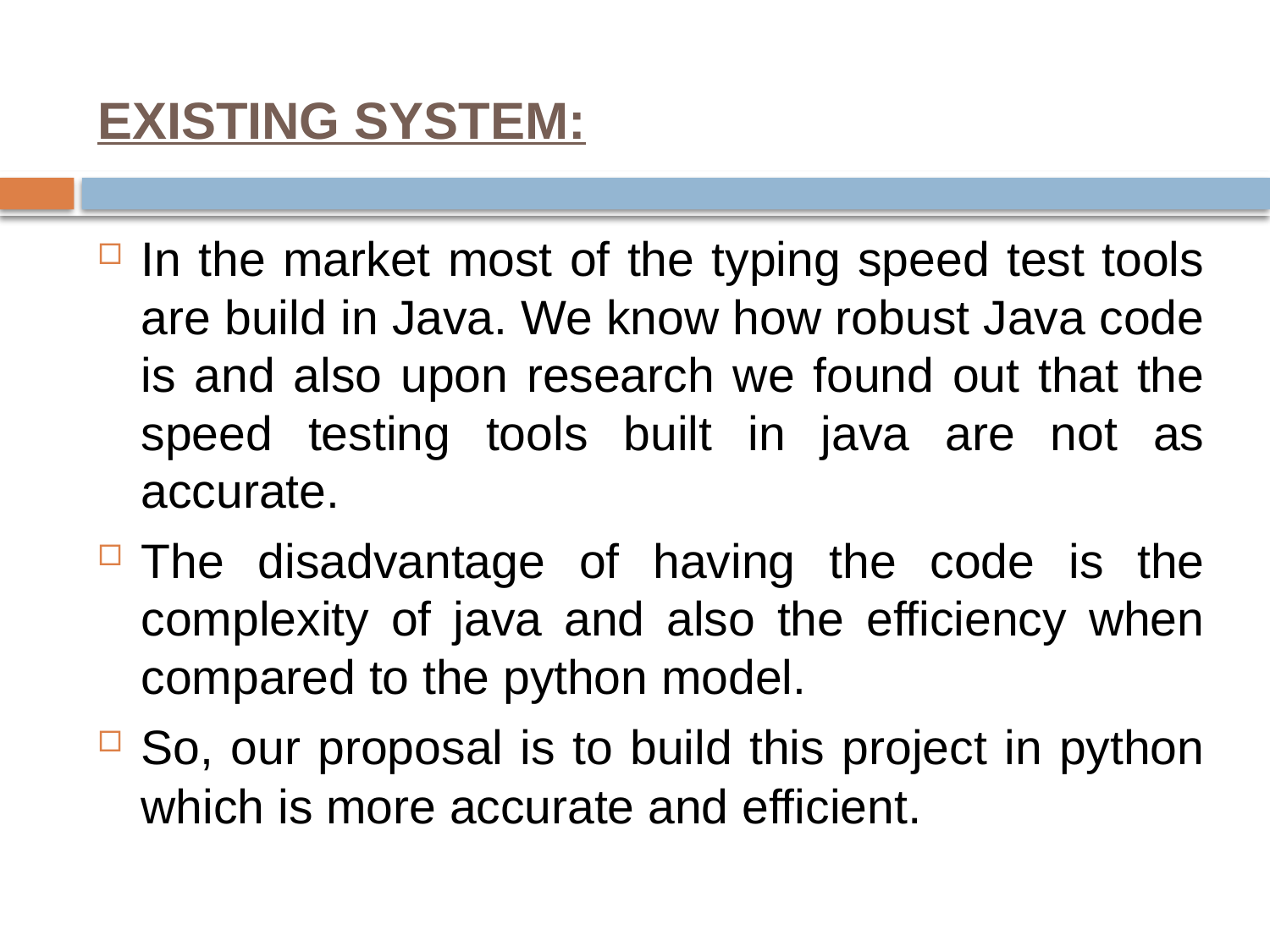

# EXISTING SYSTEM:
In the market most of the typing speed test tools are build in Java. We know how robust Java code is and also upon research we found out that the speed testing tools built in java are not as accurate.
The disadvantage of having the code is the complexity of java and also the efficiency when compared to the python model.
So, our proposal is to build this project in python which is more accurate and efficient.